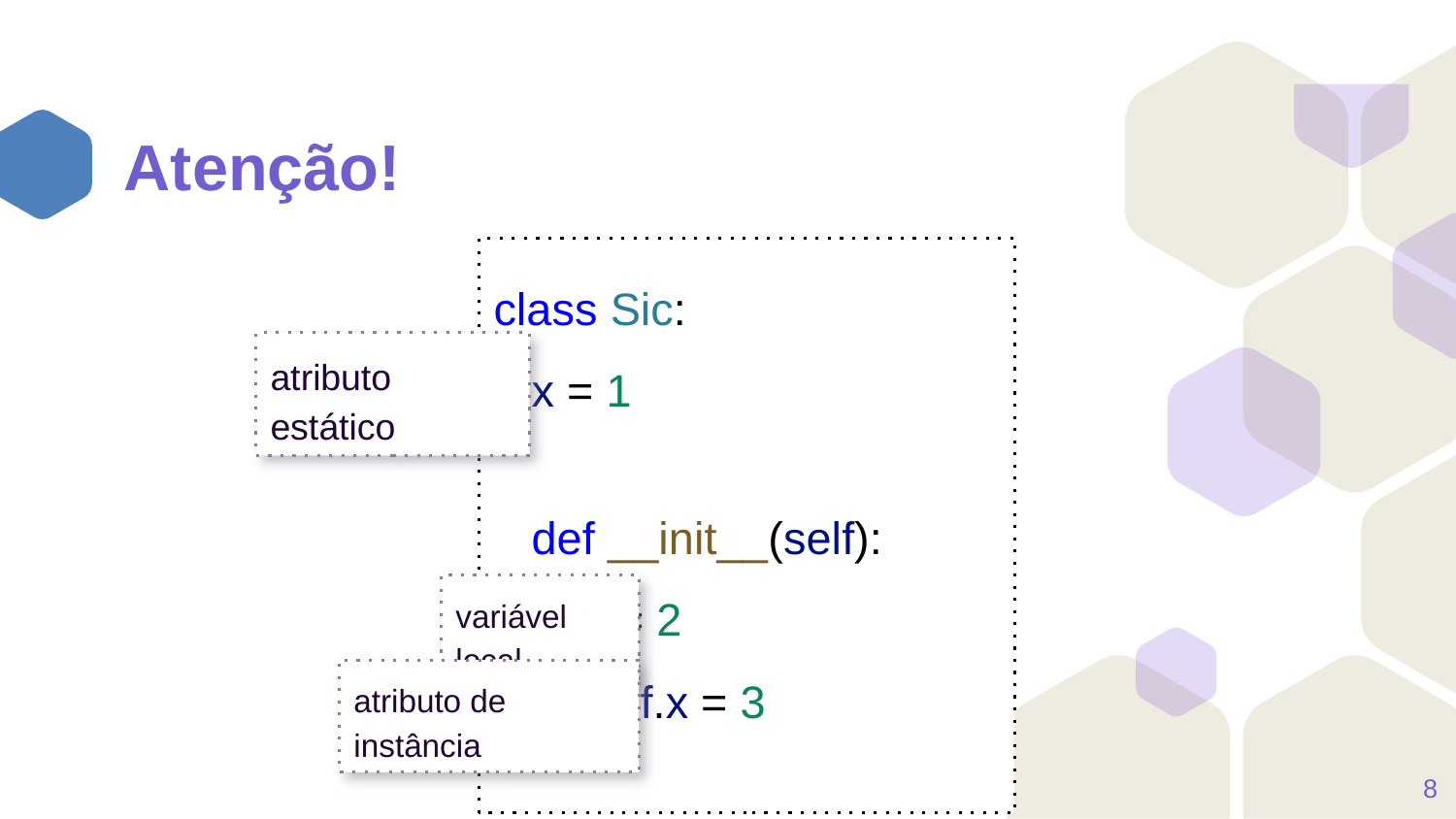

Atenção!
class Sic:
   x = 1

   def __init__(self):
       x = 2
       self.x = 3
atributo estático
variável local
atributo de instância
8